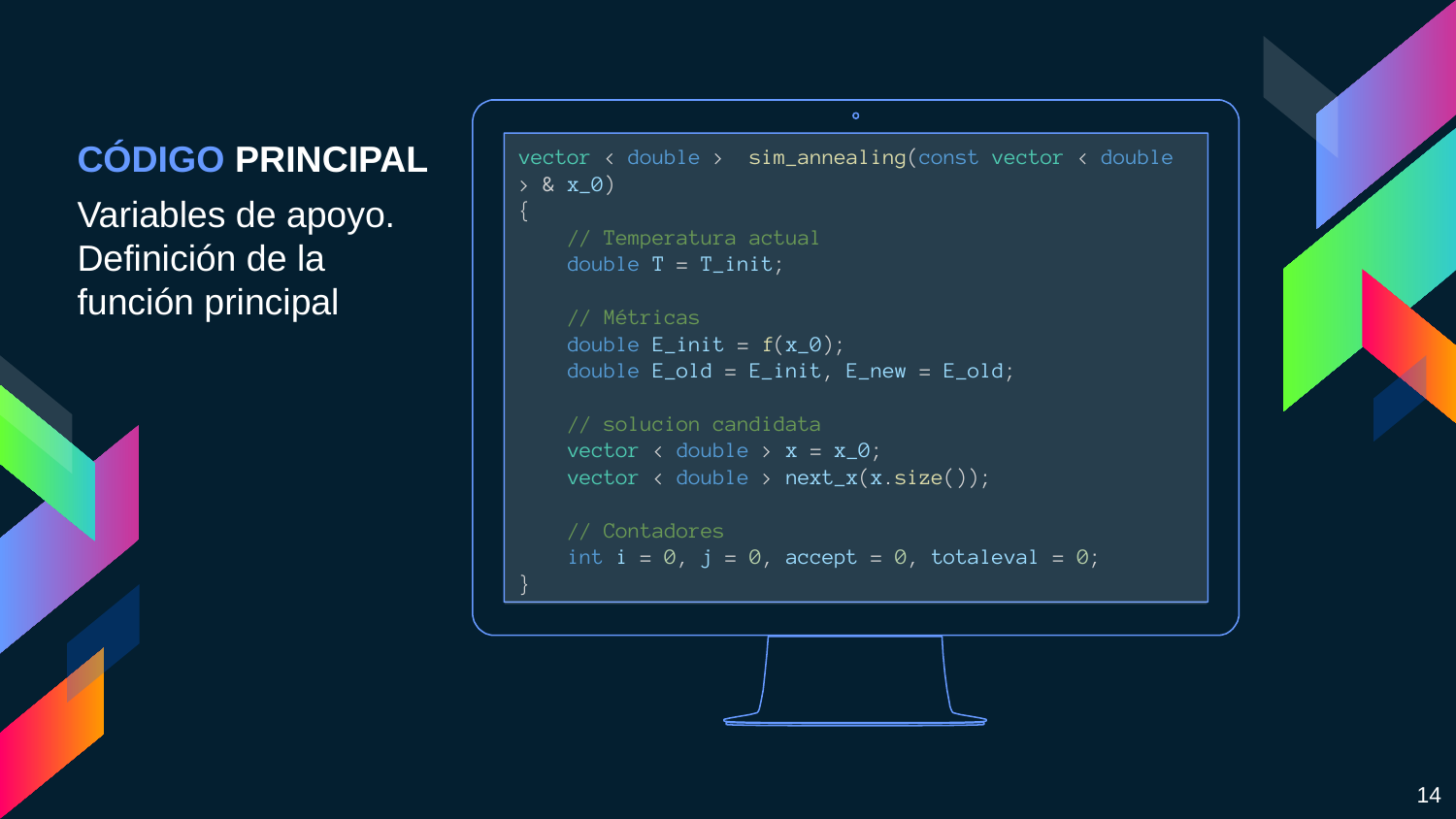

CÓDIGO PRINCIPAL
Variables de apoyo. Definición de la función principal

vector < double >  sim_annealing(const vector < double > & x_0)
{
    // Temperatura actual
    double T = T_init;
    // Métricas
    double E_init = f(x_0);
    double E_old = E_init, E_new = E_old;

    // solucion candidata
    vector < double > x = x_0;
    vector < double > next_x(x.size());
    // Contadores
    int i = 0, j = 0, accept = 0, totaleval = 0;
}
14